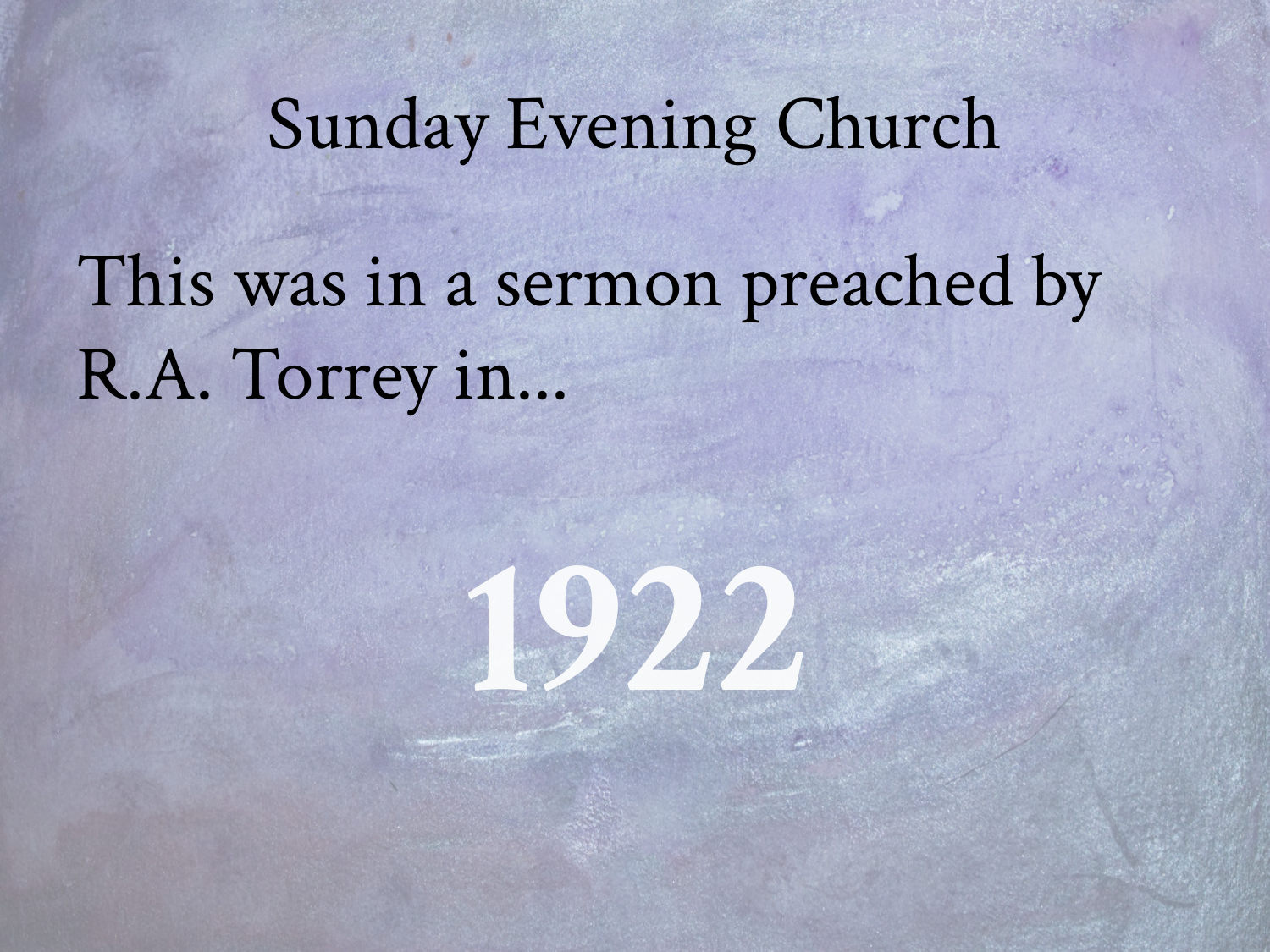

# Sunday Evening Church
This was in a sermon preached by R.A. Torrey in...
1922